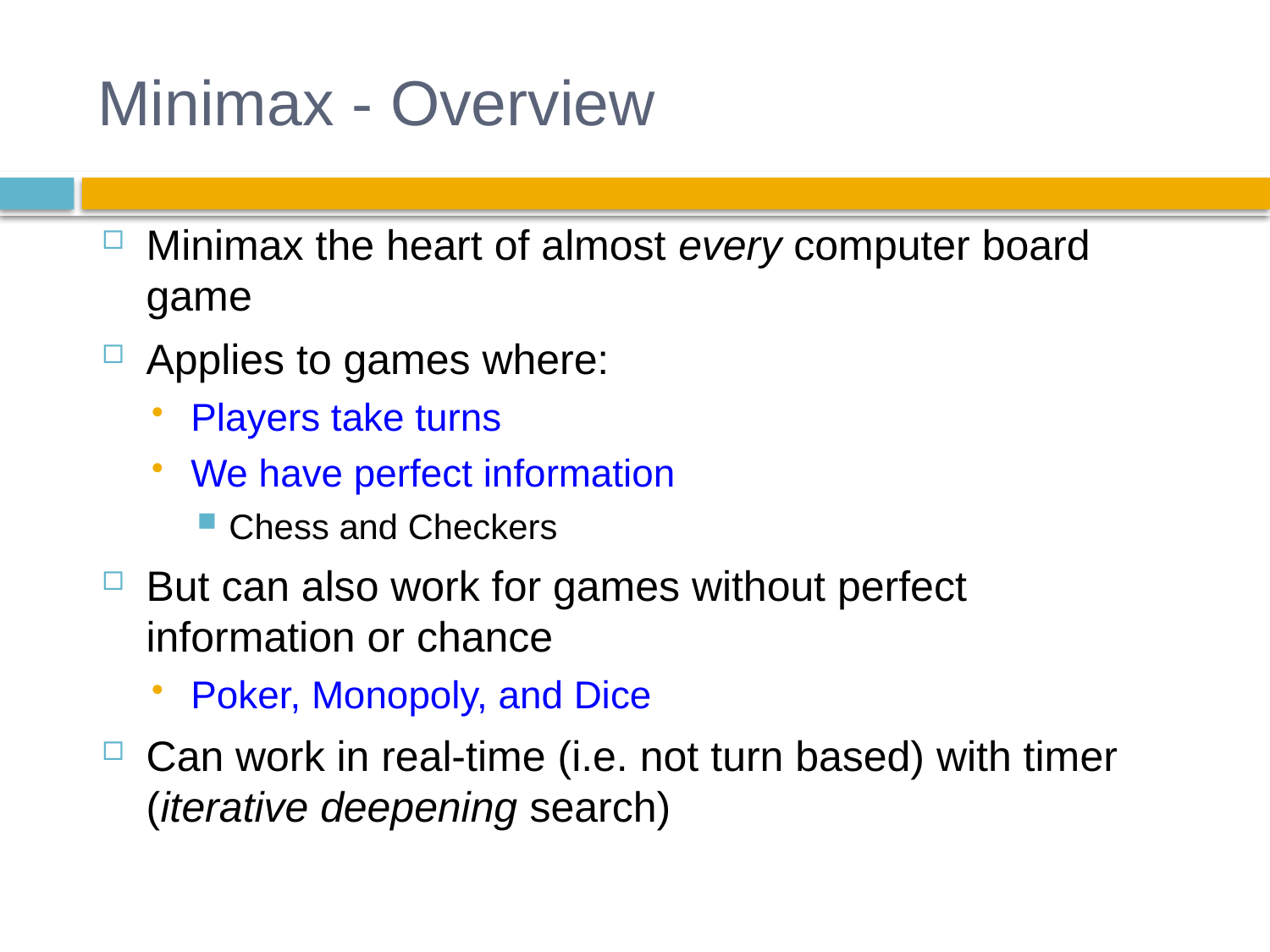

# Minimax - Overview
Minimax the heart of almost every computer board game
Applies to games where:
Players take turns
We have perfect information
Chess and Checkers
But can also work for games without perfect information or chance
Poker, Monopoly, and Dice
Can work in real-time (i.e. not turn based) with timer (iterative deepening search)